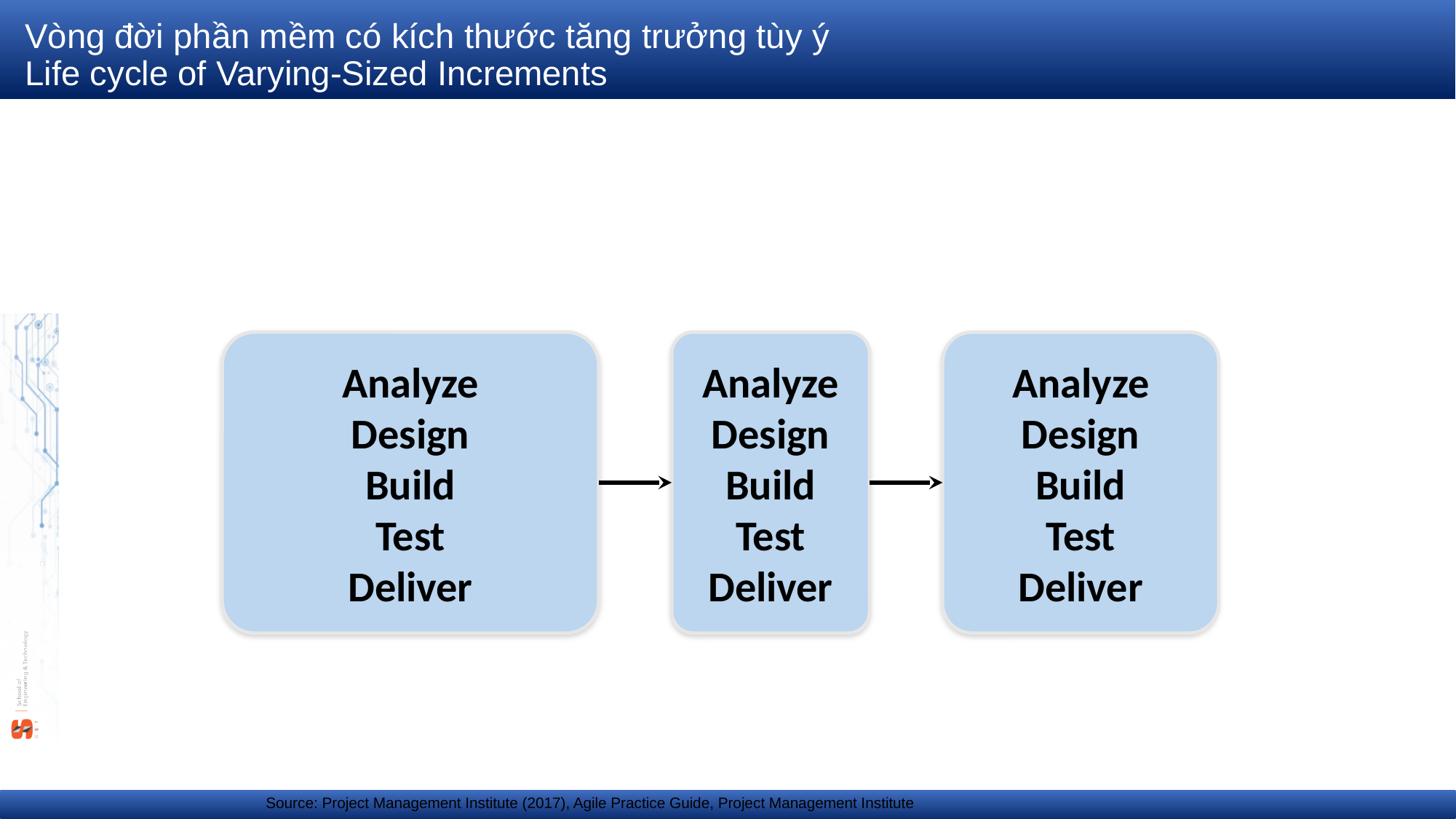

# Vòng đời phần mềm có kích thước tăng trưởng tùy ý Life cycle of Varying-Sized Increments

Analyze
Design
Build
Test
Deliver
Analyze
Design
Build
Test
Deliver
Analyze
Design
Build
Test
Deliver
Source: Project Management Institute (2017), Agile Practice Guide, Project Management Institute